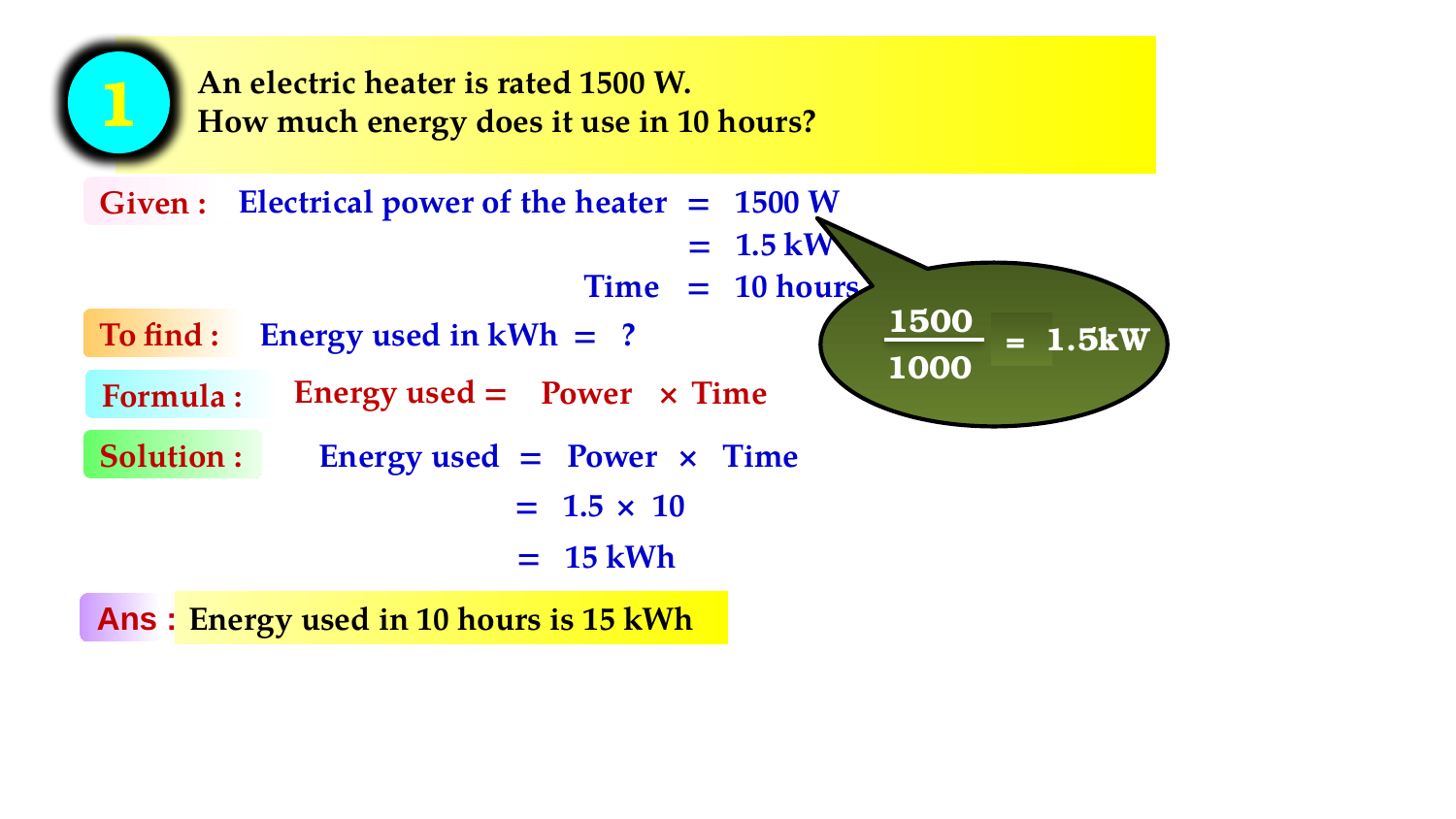

An electric heater is rated 1500 W.
How much energy does it use in 10 hours?

1
Electrical power of the heater
=   1500 W
Given :
=   1.5 kW
Time
=   10 hours

1500
1.5kW
=
1000
Energy used in kWh
=   ?
To find :
Energy used =
Power
×
Time
Formula :
Energy used
=   Power
×   Time
Solution :
=   1.5
×  10
=   15 kWh
Energy used in 10 hours is 15 kWh
Ans :